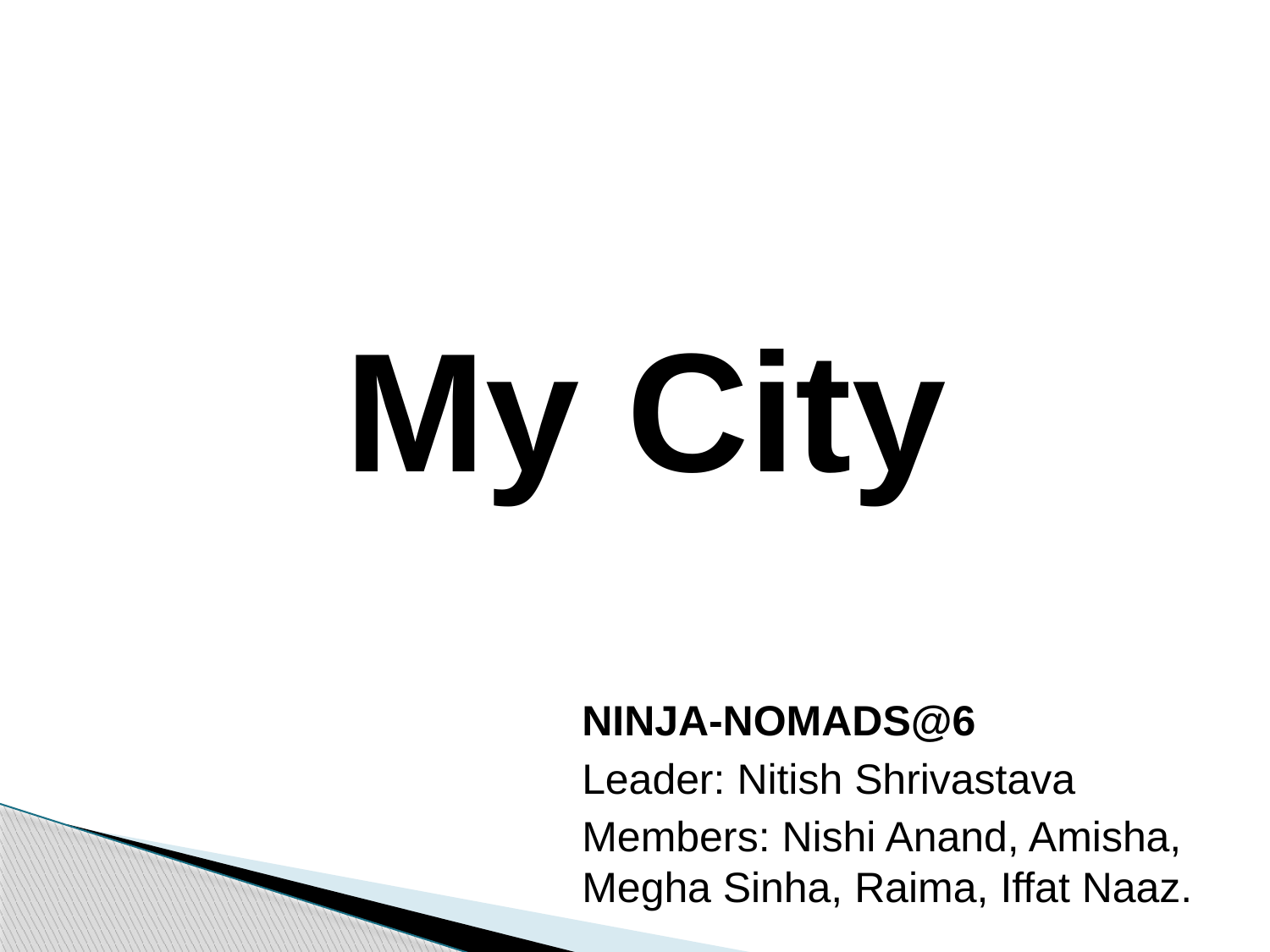

My City
	NINJA-NOMADS@6
	Leader: Nitish Shrivastava
   Members: Nishi Anand, Amisha, Megha Sinha, Raima, Iffat Naaz.